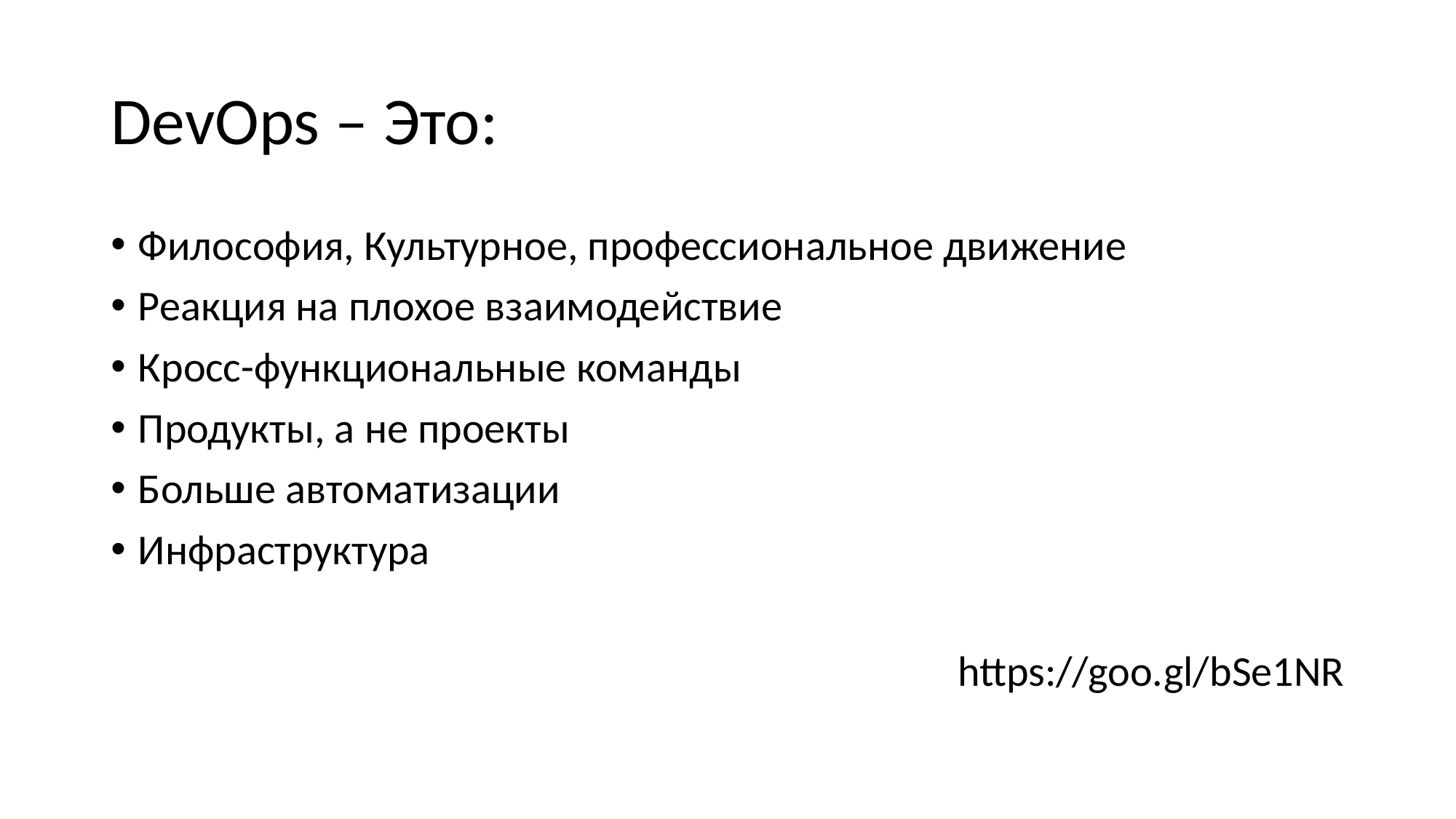

# DevOps – Это:
Философия, Культурное, профессиональное движение
Реакция на плохое взаимодействие
Кросс-функциональные команды
Продукты, а не проекты
Больше автоматизации
Инфраструктура

https://goo.gl/bSe1NR